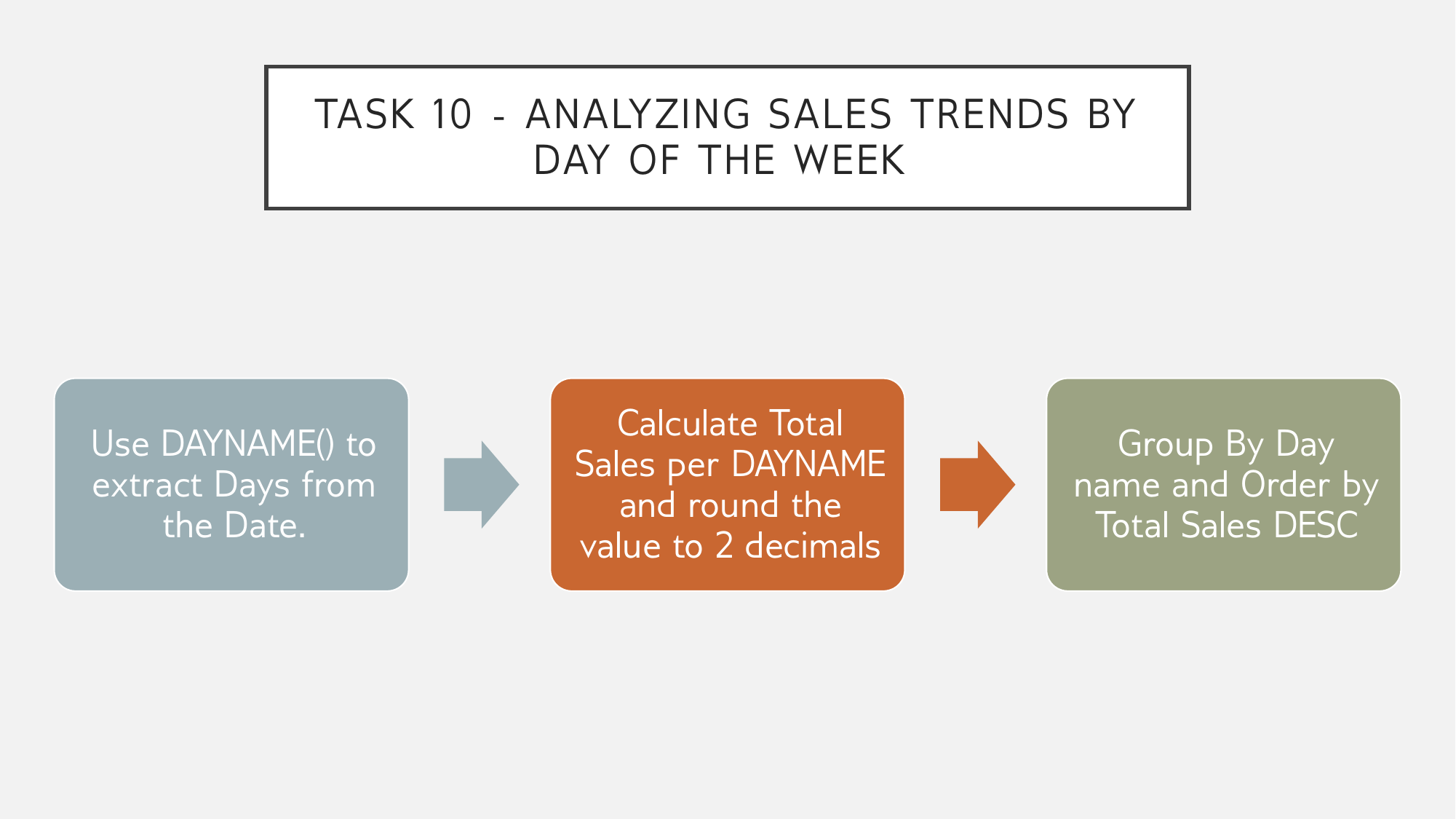

# TASK 10 - Analyzing Sales Trends by Day of the Week
Use DAYNAME() to extract Days from the Date.

Calculate Total Sales per DAYNAME and round the value to 2 decimals

Group By Day name and Order by Total Sales DESC